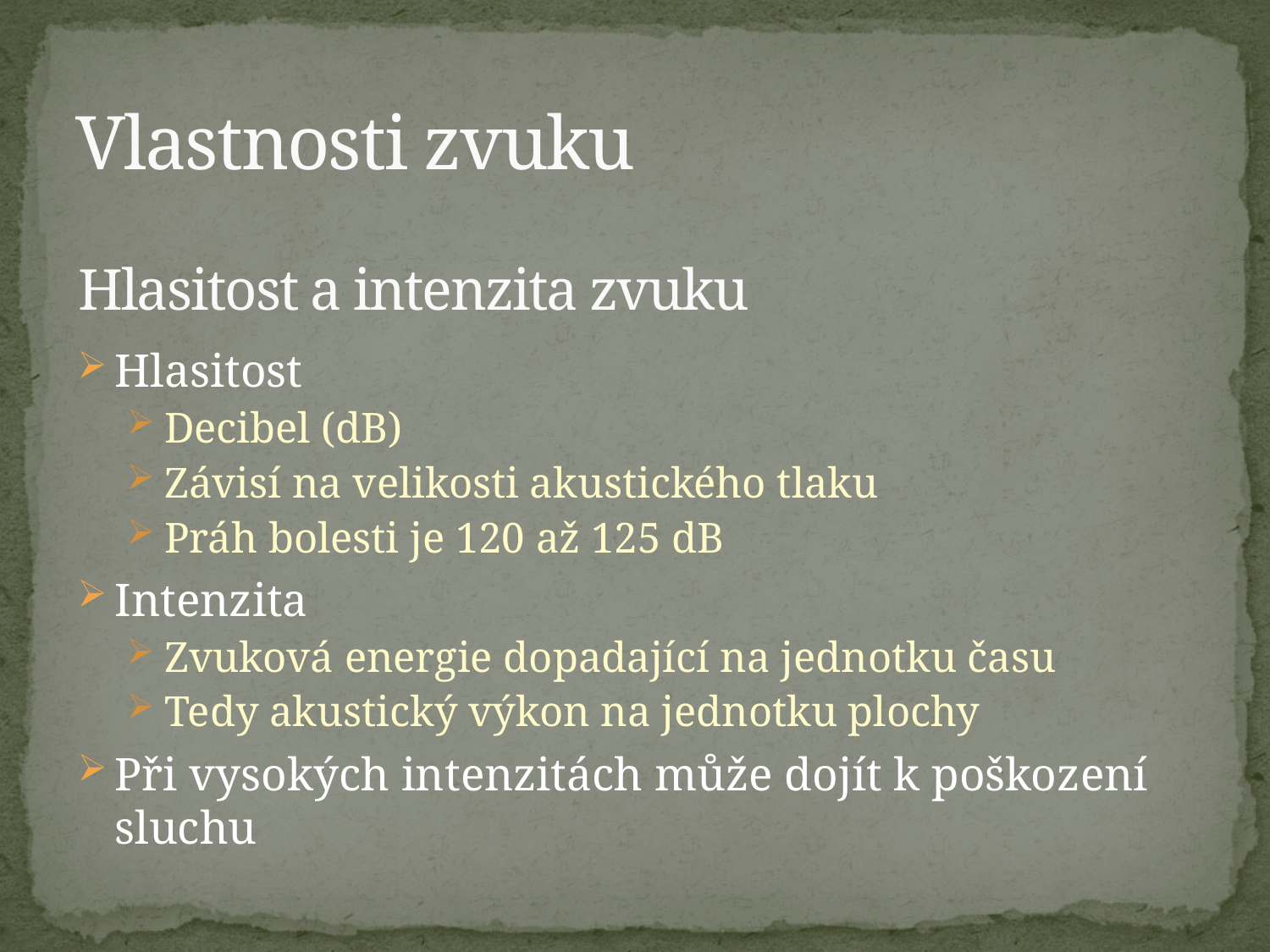

# Vlastnosti zvuku
Hlasitost a intenzita zvuku
Hlasitost
Decibel (dB)
Závisí na velikosti akustického tlaku
Práh bolesti je 120 až 125 dB
Intenzita
Zvuková energie dopadající na jednotku času
Tedy akustický výkon na jednotku plochy
Při vysokých intenzitách může dojít k poškození sluchu